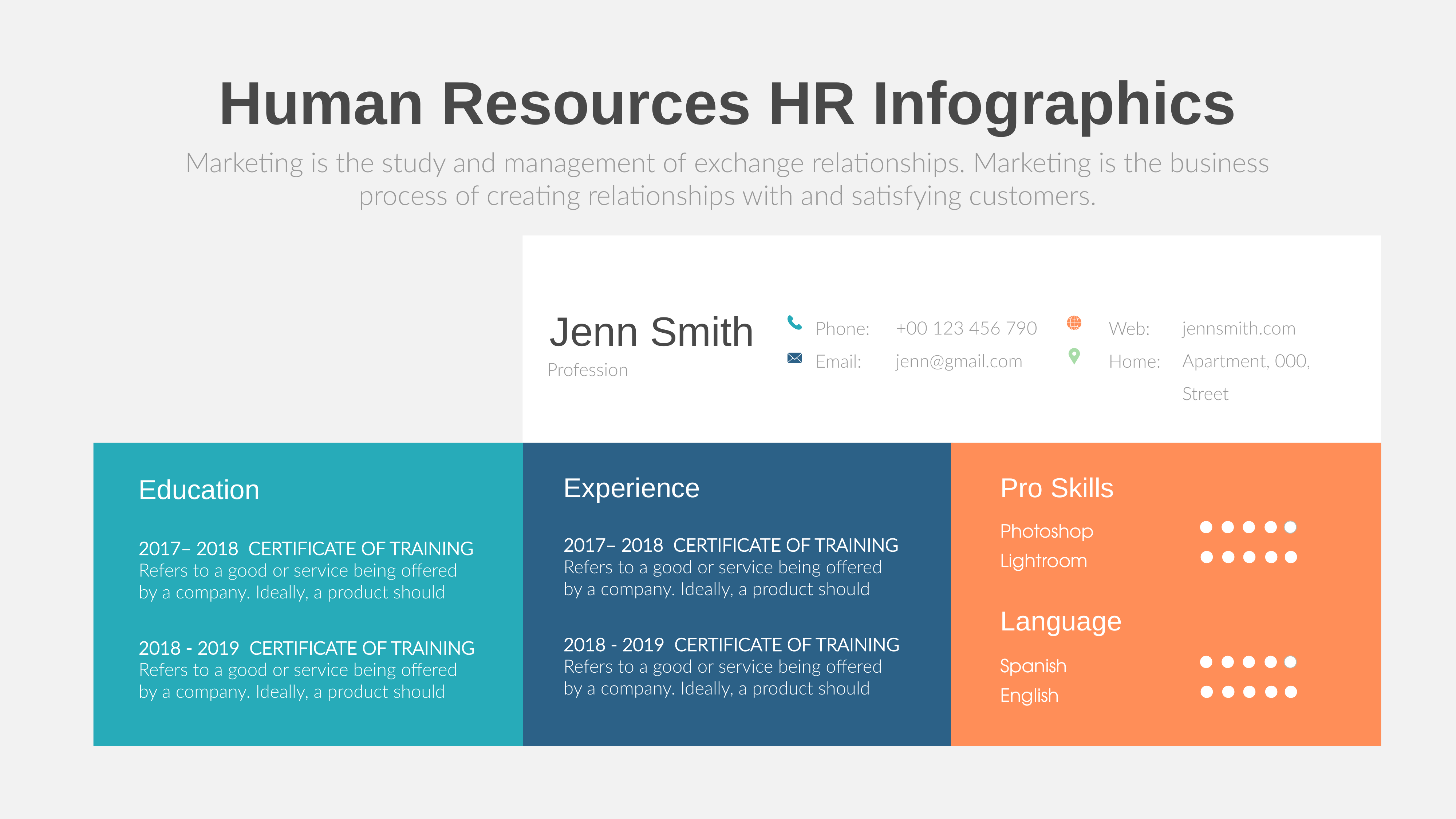

Human Resources HR Infographics
Marketing is the study and management of exchange relationships. Marketing is the business process of creating relationships with and satisfying customers.

Jenn Smith
+00 123 456 790
jenn@gmail.com
jennsmith.com
Apartment, 000, Street
Phone:
Email:
Web:
Home:

Profession

Experience
Pro Skills
Education
Photoshop
Lightroom

2017– 2018  CERTIFICATE OF TRAINING
Refers to a good or service being offered by a company. Ideally, a product should
2017– 2018  CERTIFICATE OF TRAINING
Refers to a good or service being offered by a company. Ideally, a product should
Language
2018 - 2019  CERTIFICATE OF TRAINING
Refers to a good or service being offered by a company. Ideally, a product should
2018 - 2019  CERTIFICATE OF TRAINING
Refers to a good or service being offered by a company. Ideally, a product should
Spanish
English